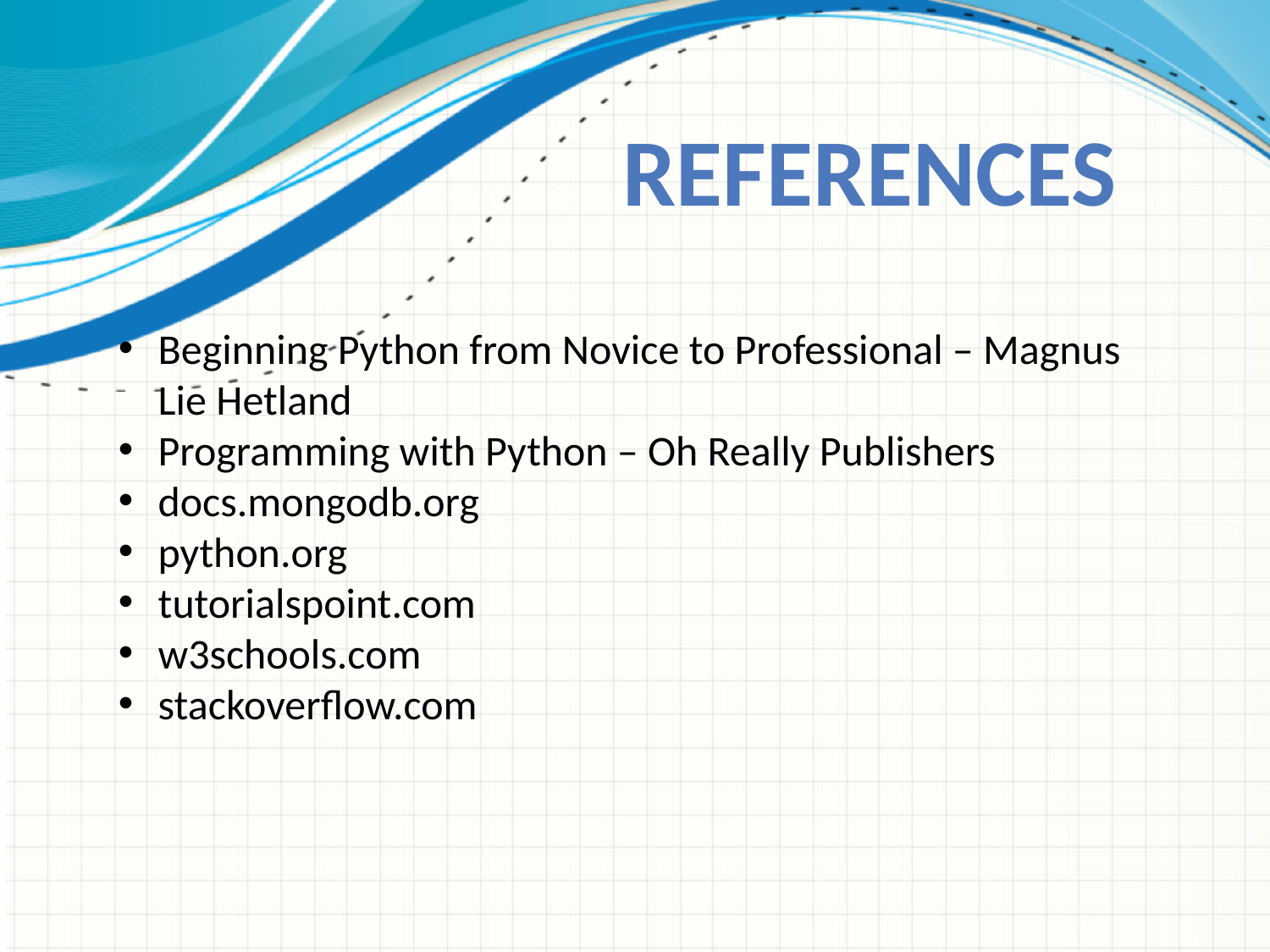

REFERENCES
Beginning Python from Novice to Professional – Magnus Lie Hetland
Programming with Python – Oh Really Publishers
docs.mongodb.org
python.org
tutorialspoint.com
w3schools.com
stackoverflow.com